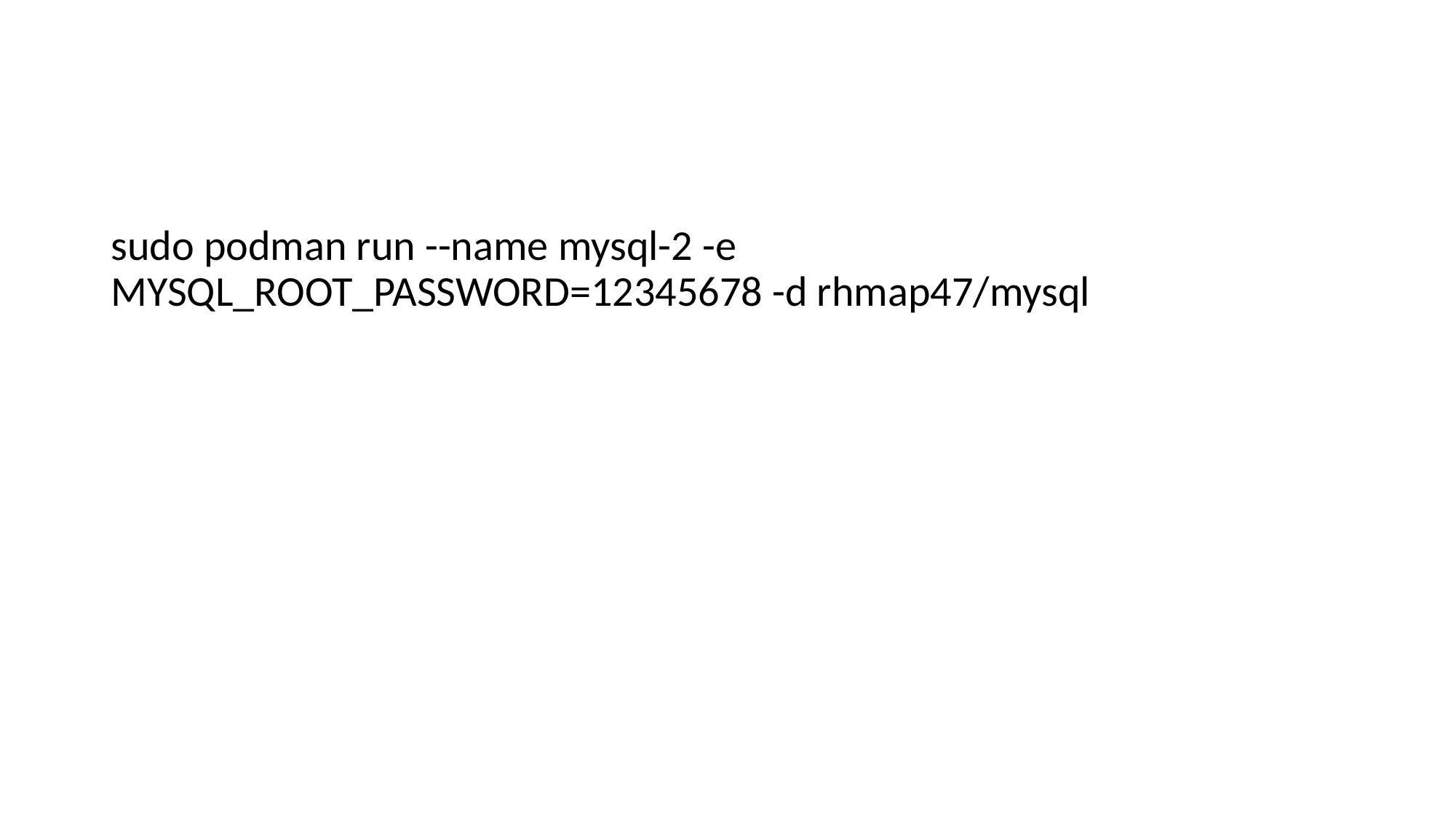

#
sudo podman run --name mysql-2 -e MYSQL_ROOT_PASSWORD=12345678 -d rhmap47/mysql